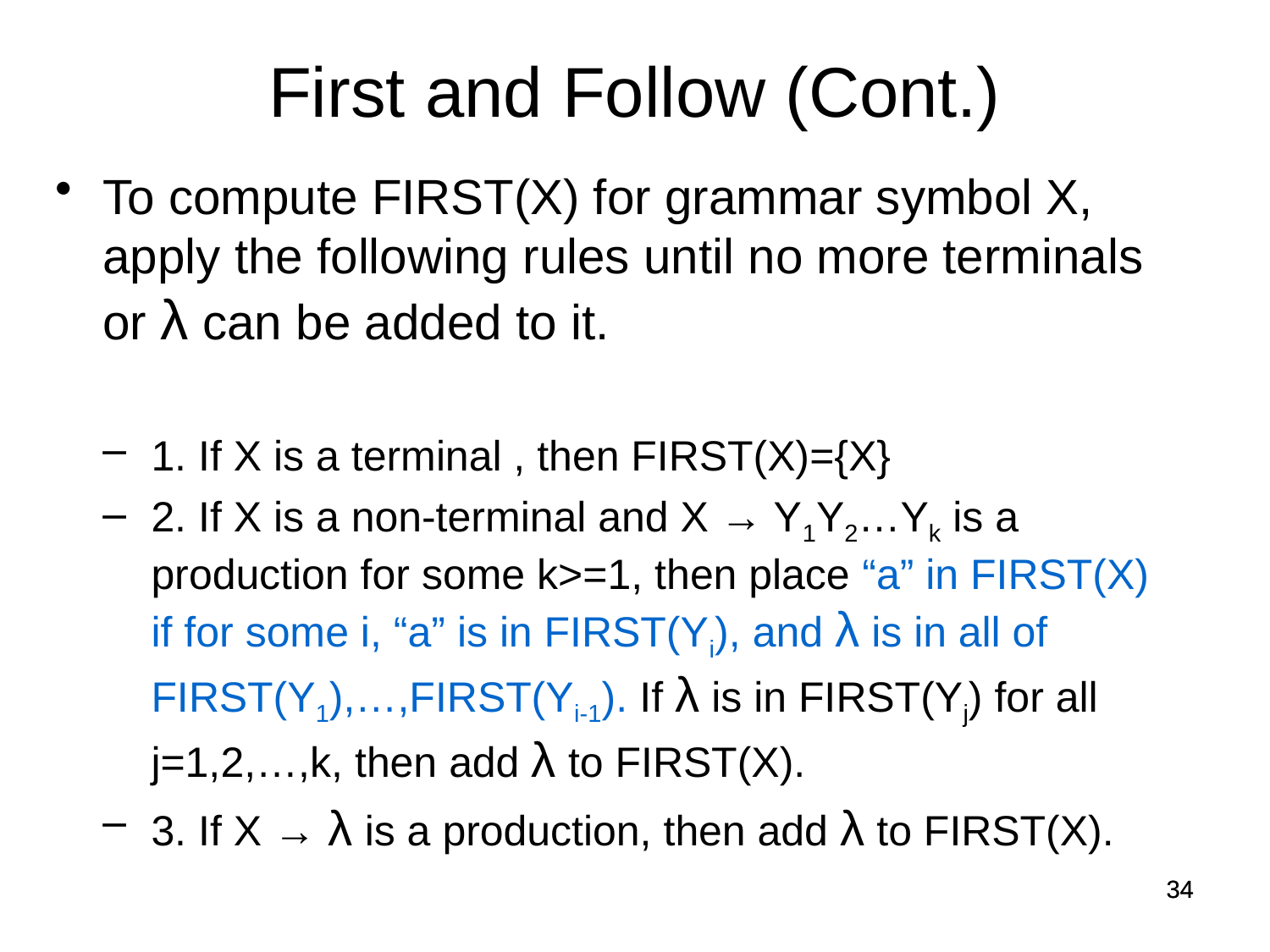

First and Follow (Cont.)
To compute FIRST(X) for grammar symbol X, apply the following rules until no more terminals or λ can be added to it.

1. If X is a terminal , then FIRST(X)={X}
2. If X is a non-terminal and X → Y1Y2…Yk is a production for some k>=1, then place “a” in FIRST(X) if for some i, “a” is in FIRST(Yi), and λ is in all of FIRST(Y1),…,FIRST(Yi-1). If λ is in FIRST(Yj) for all j=1,2,…,k, then add λ to FIRST(X).
3. If X → λ is a production, then add λ to FIRST(X).
34
34